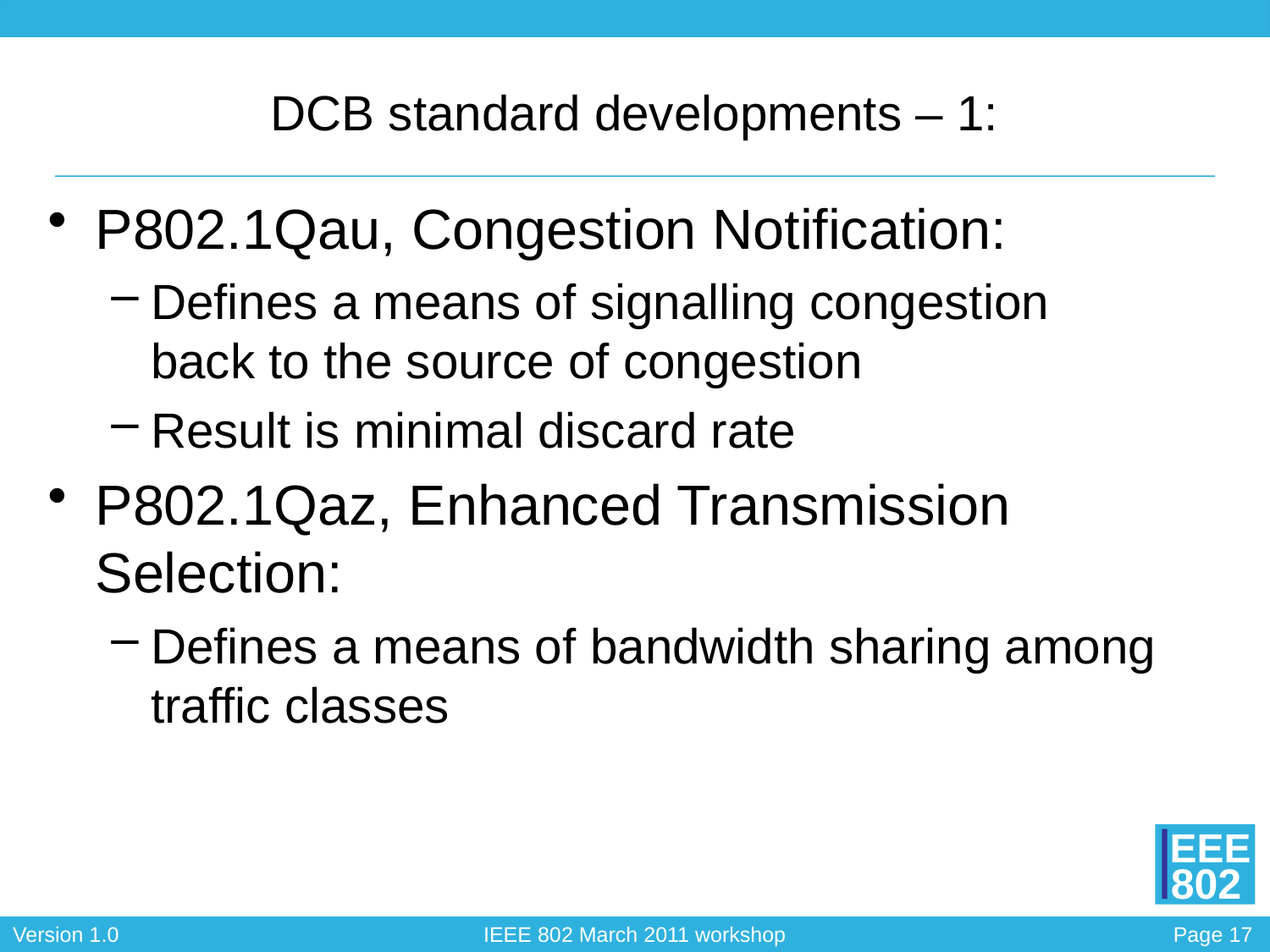

# DCB standard developments – 1:
P802.1Qau, Congestion Notification:
Defines a means of signalling congestion back to the source of congestion
Result is minimal discard rate
P802.1Qaz, Enhanced Transmission Selection:
Defines a means of bandwidth sharing among traffic classes